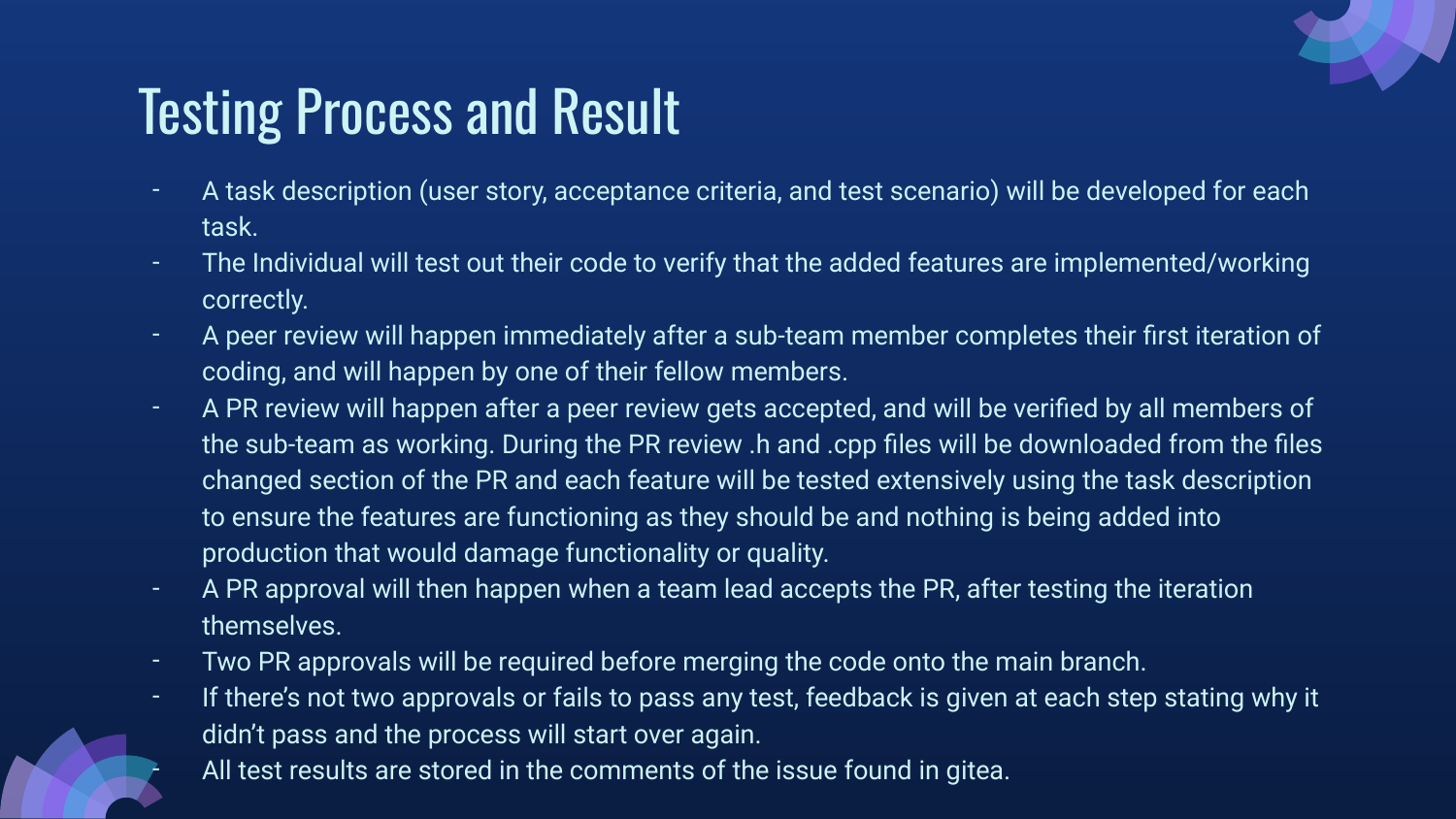

# Testing Process and Result
A task description (user story, acceptance criteria, and test scenario) will be developed for each task.
The Individual will test out their code to verify that the added features are implemented/working correctly.
A peer review will happen immediately after a sub-team member completes their first iteration of coding, and will happen by one of their fellow members.
A PR review will happen after a peer review gets accepted, and will be verified by all members of the sub-team as working. During the PR review .h and .cpp files will be downloaded from the files changed section of the PR and each feature will be tested extensively using the task description to ensure the features are functioning as they should be and nothing is being added into production that would damage functionality or quality.
A PR approval will then happen when a team lead accepts the PR, after testing the iteration themselves.
Two PR approvals will be required before merging the code onto the main branch.
If there’s not two approvals or fails to pass any test, feedback is given at each step stating why it didn’t pass and the process will start over again.
All test results are stored in the comments of the issue found in gitea.